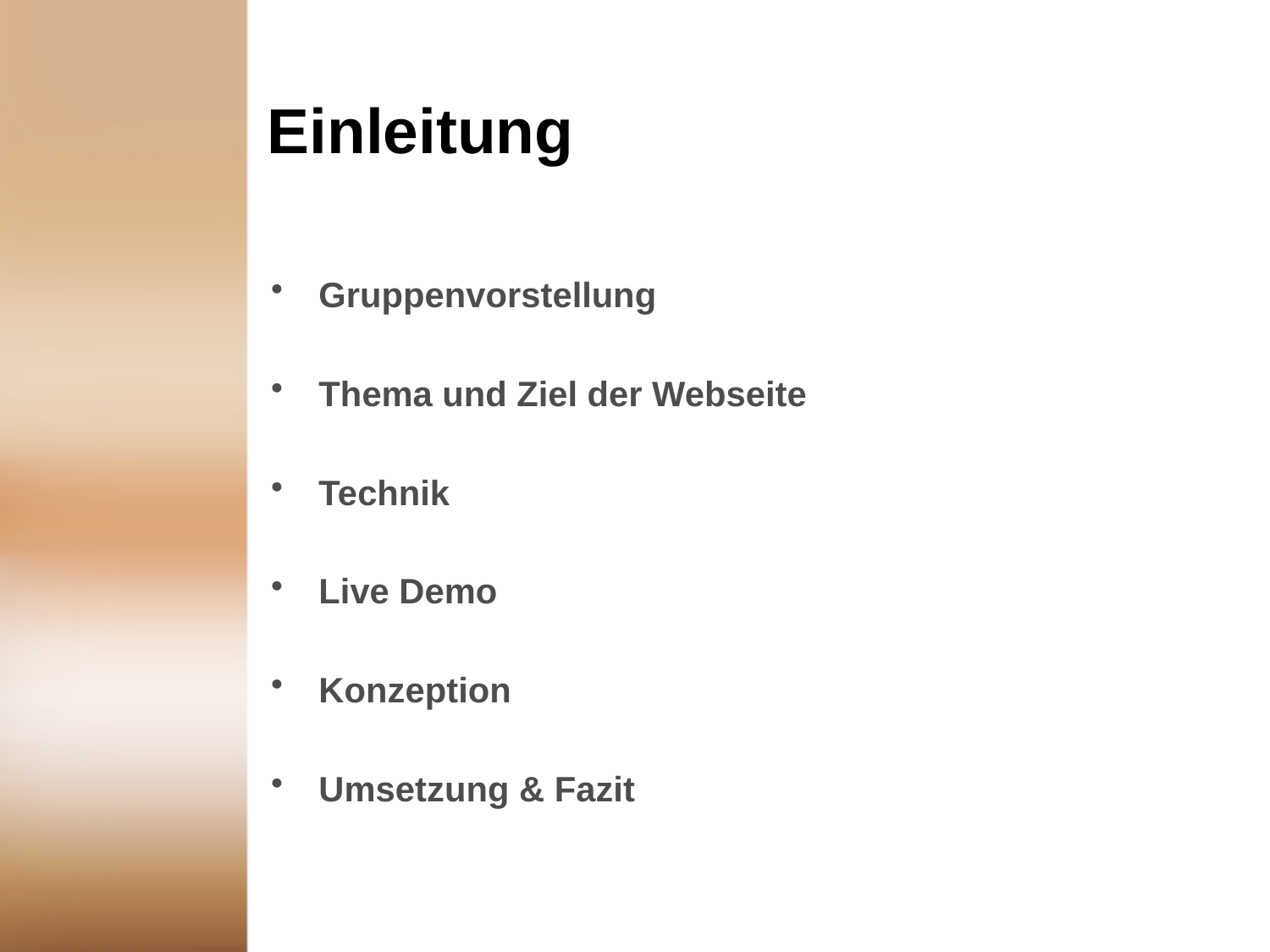

# Einleitung
Gruppenvorstellung

Thema und Ziel der Webseite

Technik

Live Demo

Konzeption

Umsetzung & Fazit